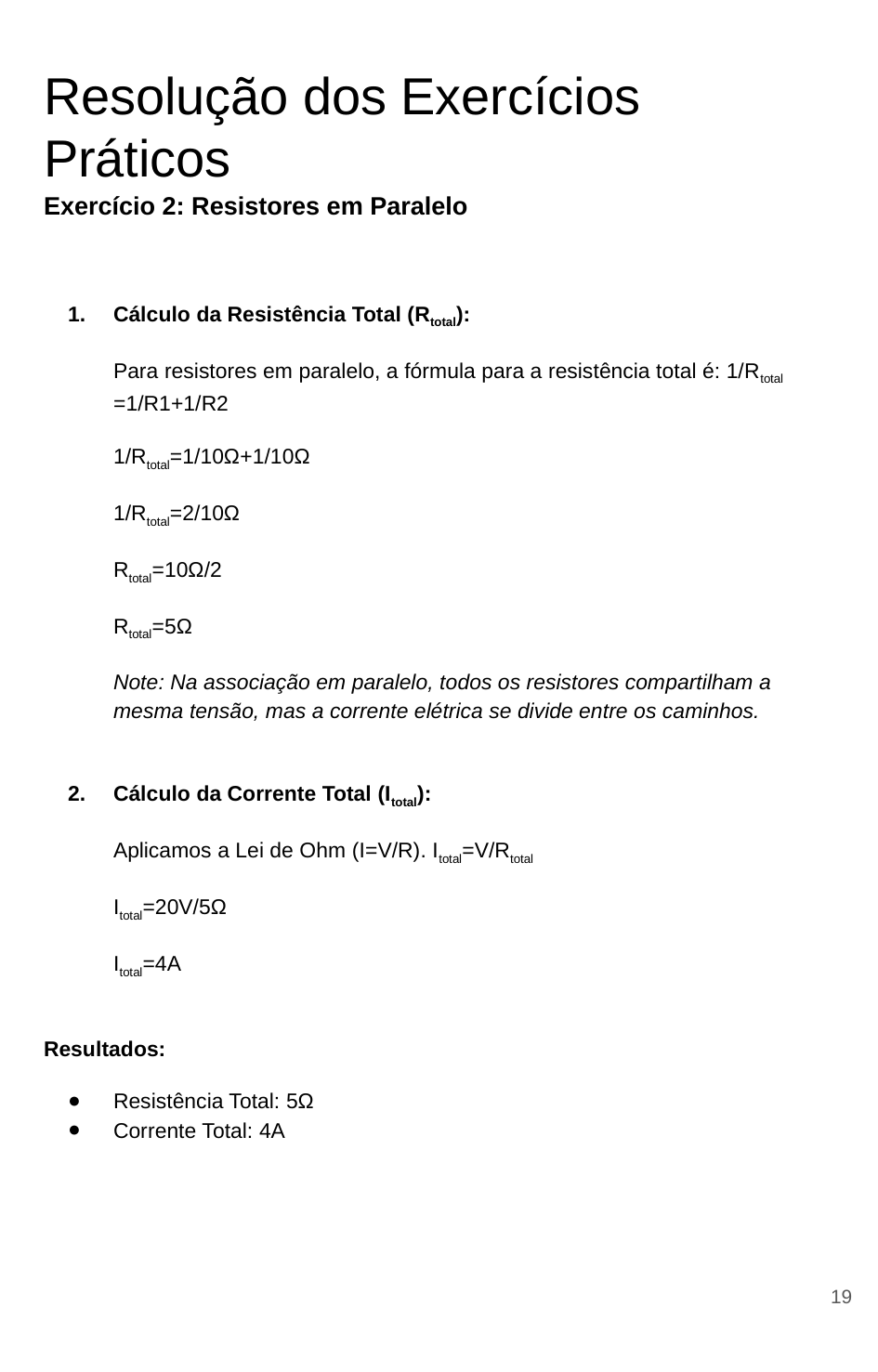

# Resolução dos Exercícios Práticos
Exercício 2: Resistores em Paralelo

Cálculo da Resistência Total (Rtotal​):
Para resistores em paralelo, a fórmula para a resistência total é: 1/Rtotal​=1/R1+1/R2
1/Rtotal​=1/10Ω+1/10Ω
1/Rtotal​=2/10Ω
Rtotal​=10Ω/2
Rtotal​=5Ω
Note: Na associação em paralelo, todos os resistores compartilham a mesma tensão, mas a corrente elétrica se divide entre os caminhos.
Cálculo da Corrente Total (Itotal​):
Aplicamos a Lei de Ohm (I=V/R). Itotal​=V/Rtotal​
Itotal​=20V/5Ω
Itotal​=4A
Resultados:
Resistência Total: 5Ω
Corrente Total: 4A

19